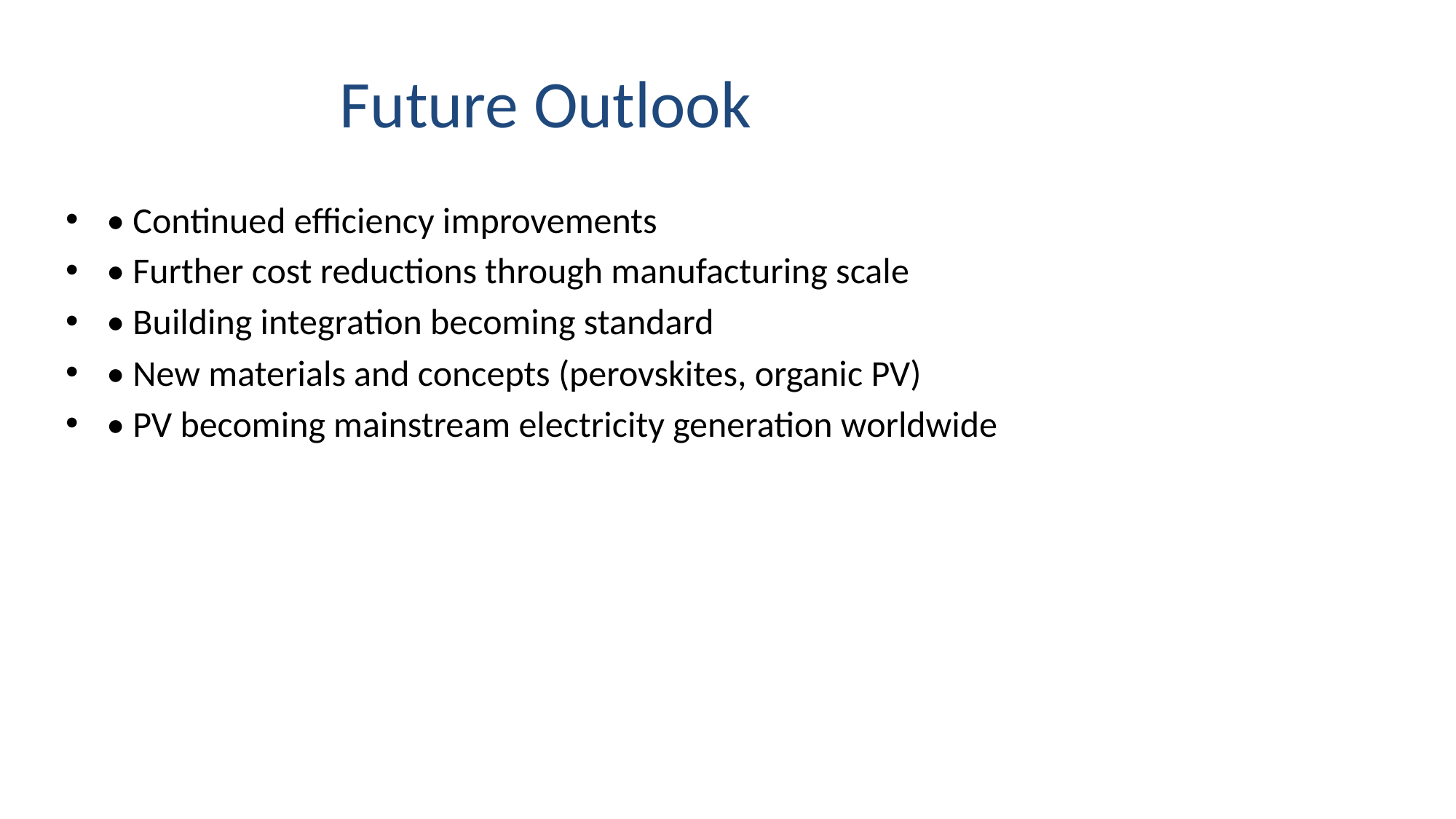

# Future Outlook
• Continued efficiency improvements
• Further cost reductions through manufacturing scale
• Building integration becoming standard
• New materials and concepts (perovskites, organic PV)
• PV becoming mainstream electricity generation worldwide